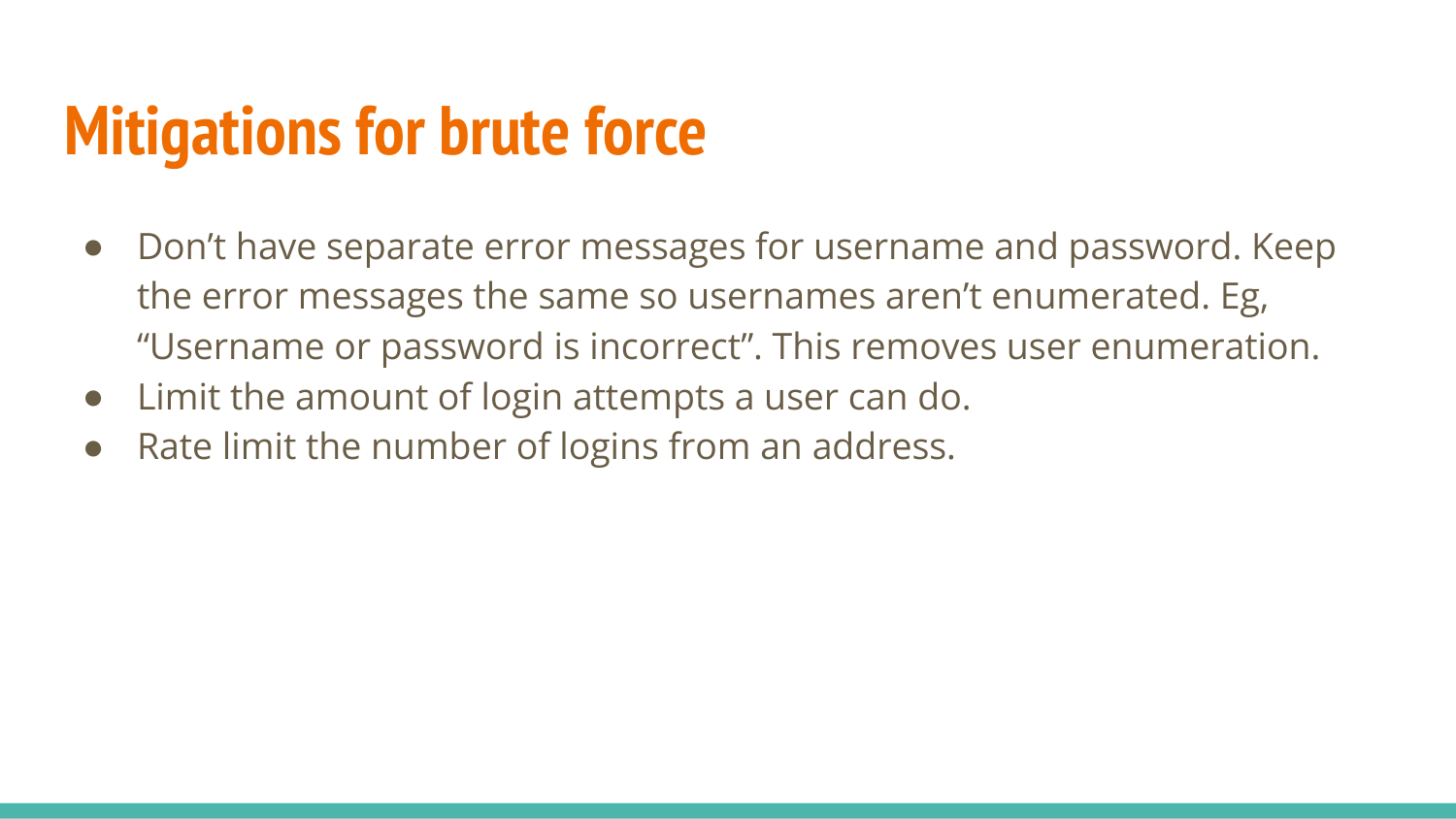

# Mitigations for brute force
Don’t have separate error messages for username and password. Keep the error messages the same so usernames aren’t enumerated. Eg, “Username or password is incorrect”. This removes user enumeration.
Limit the amount of login attempts a user can do.
Rate limit the number of logins from an address.